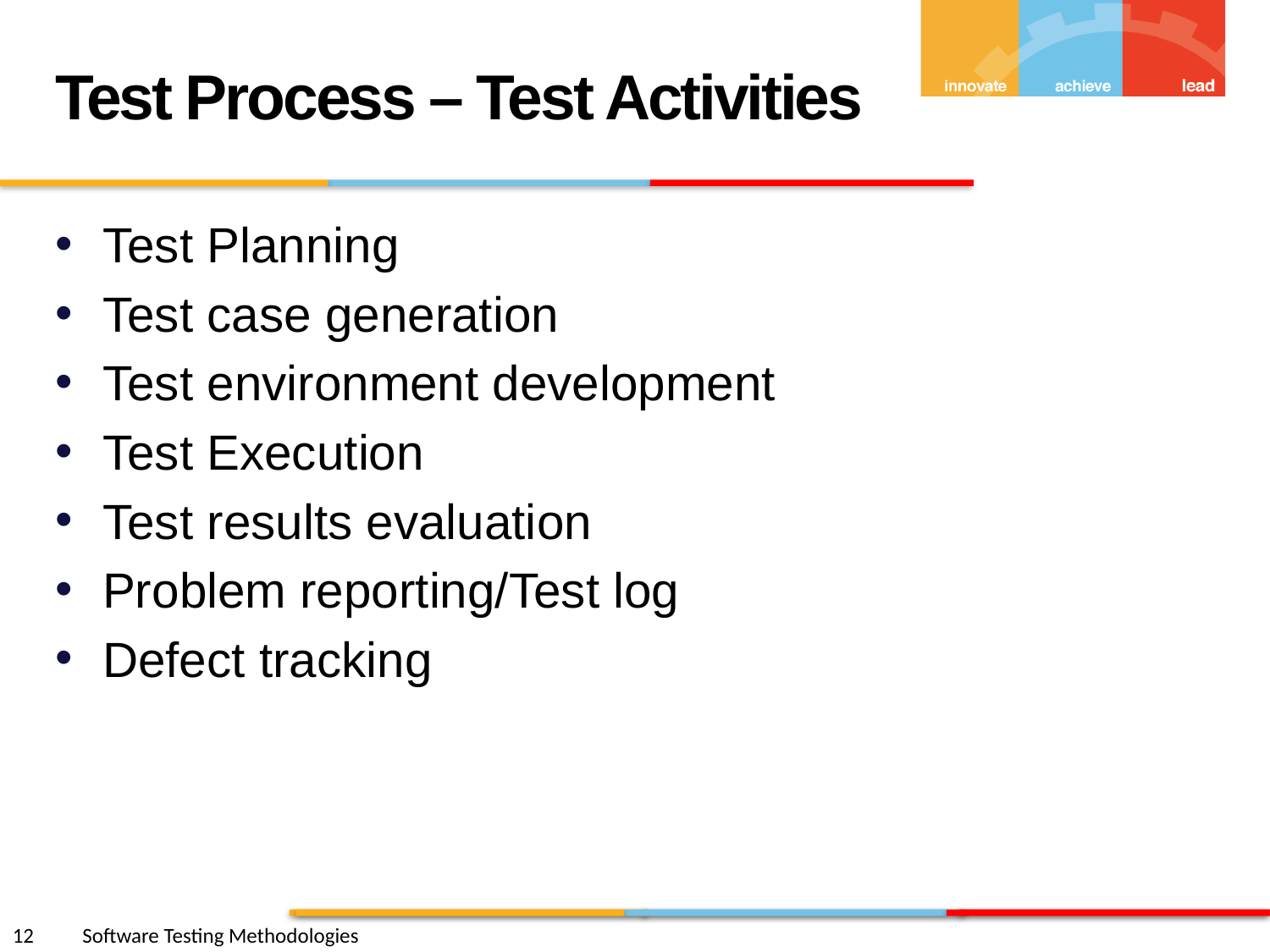

Test Process – Test Activities
Test Planning
Test case generation
Test environment development
Test Execution
Test results evaluation
Problem reporting/Test log
Defect tracking